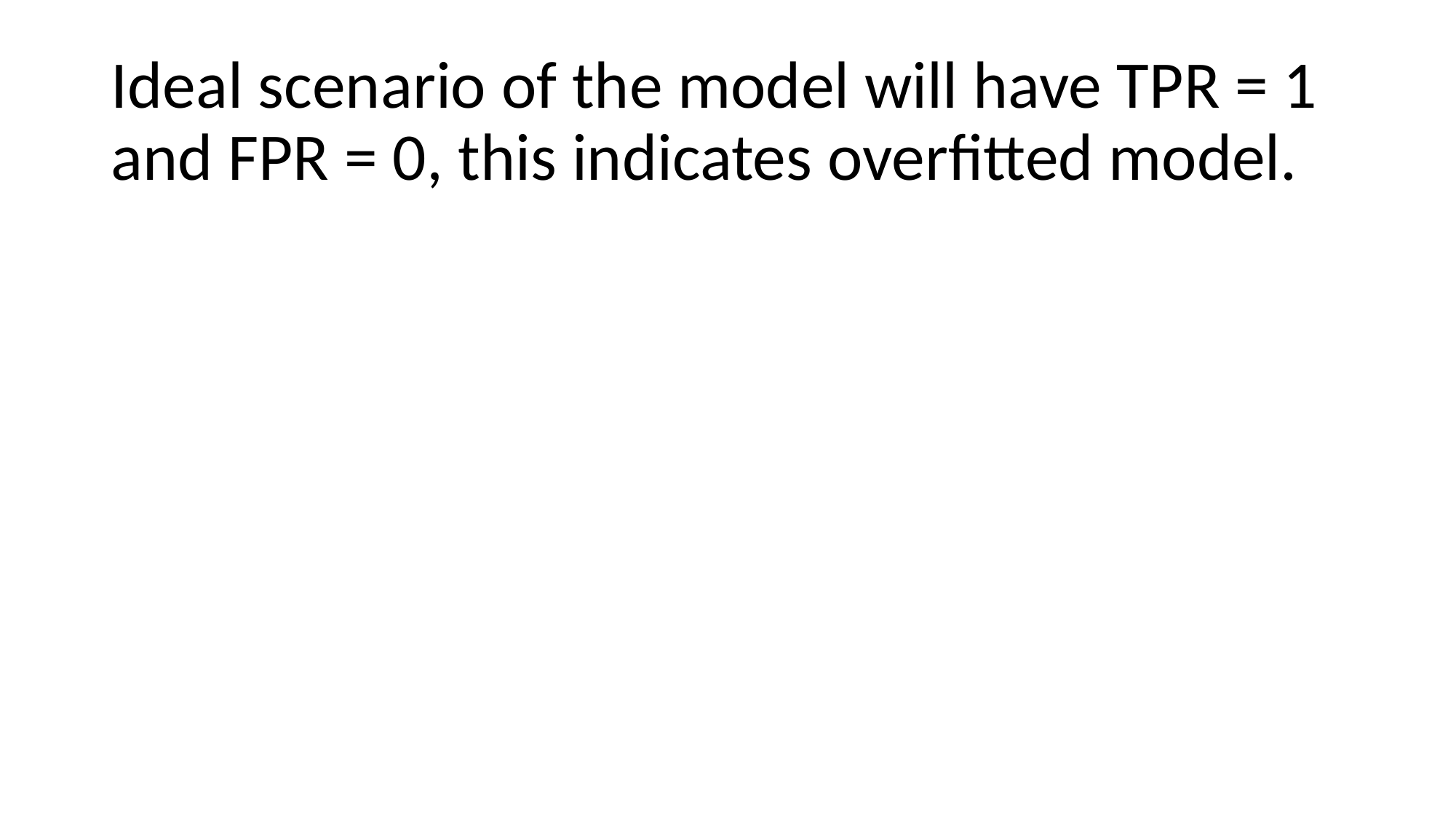

# Ideal scenario of the model will have TPR = 1 and FPR = 0, this indicates overfitted model.